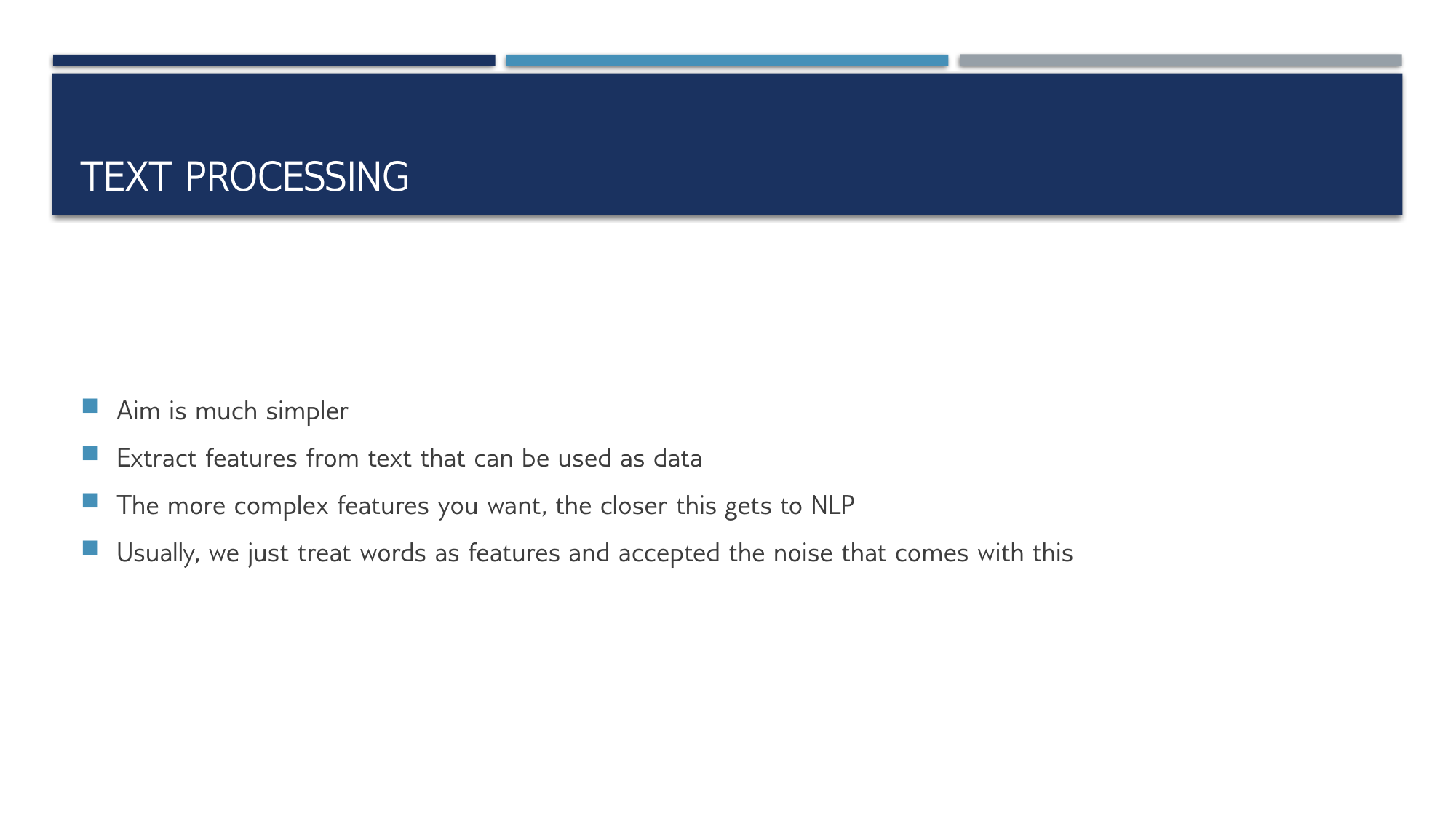

# Text processing
Aim is much simpler
Extract features from text that can be used as data
The more complex features you want, the closer this gets to NLP
Usually, we just treat words as features and accepted the noise that comes with this